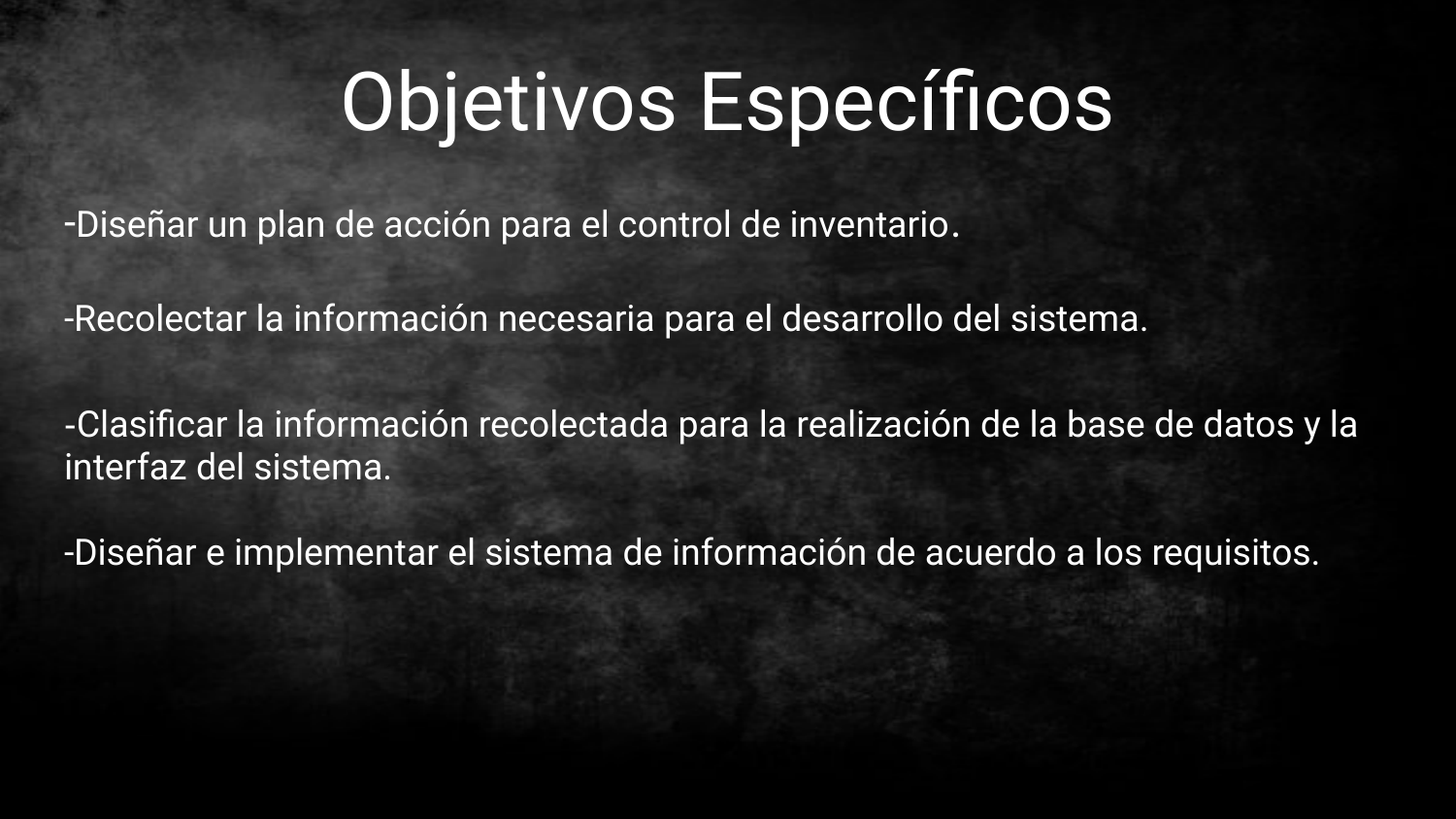

# Objetivos Específicos
-Diseñar un plan de acción para el control de inventario.

-Recolectar la información necesaria para el desarrollo del sistema.

-Clasificar la información recolectada para la realización de la base de datos y la interfaz del sistema.

-Diseñar e implementar el sistema de información de acuerdo a los requisitos.